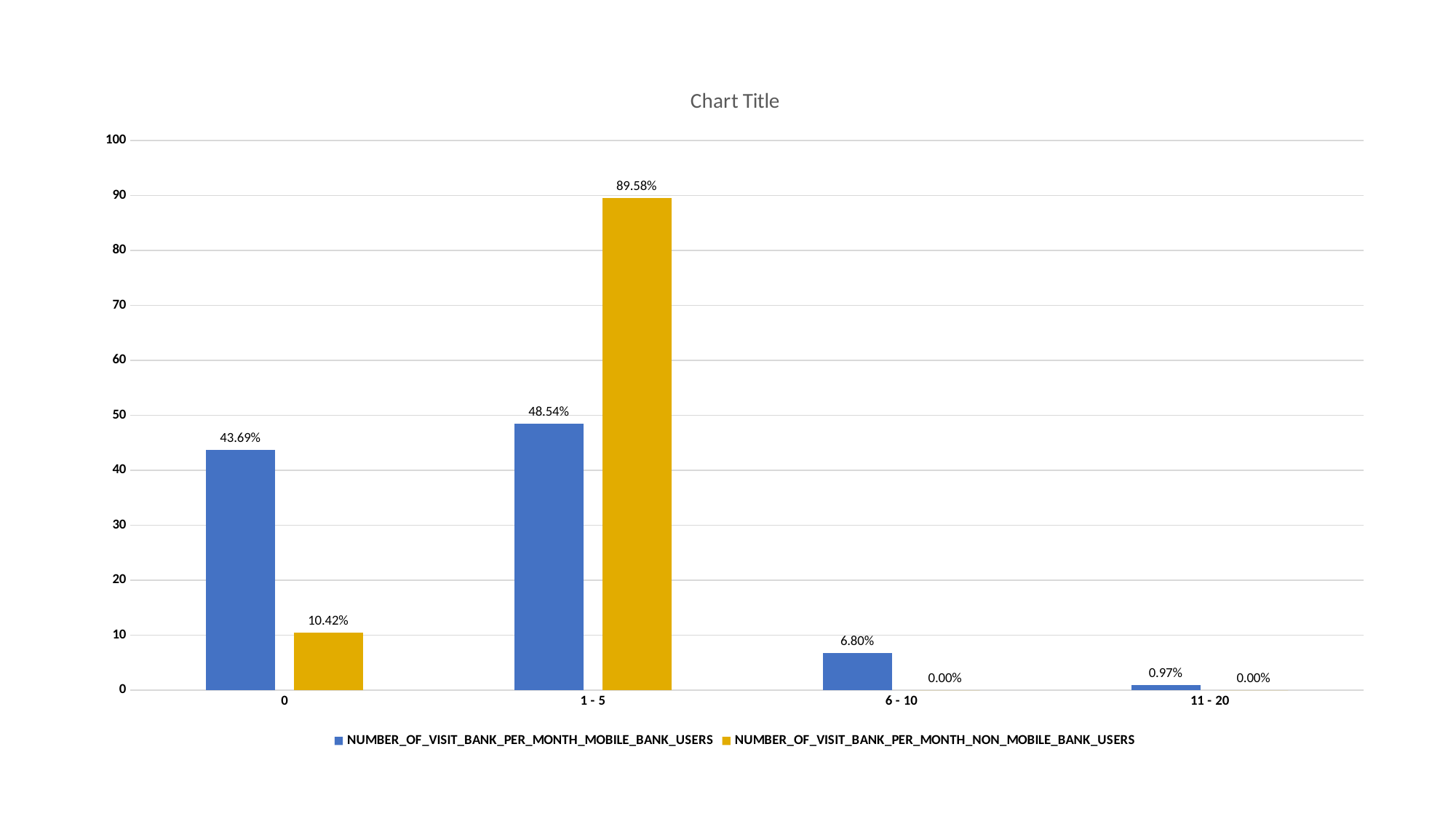

### Chart:

| Category | NUMBER_OF_VISIT_BANK_PER_MONTH_MOBILE_BANK_USERS | NUMBER_OF_VISIT_BANK_PER_MONTH_NON_MOBILE_BANK_USERS |
|---|---|---|
| 0 | 43.689320388349515 | 10.416666666666668 |
| 1 - 5 | 48.54368932038835 | 89.58333333333334 |
| 6 - 10 | 6.796116504854369 | 0.0 |
| 11 - 20 | 0.9708737864077669 | 0.0 |